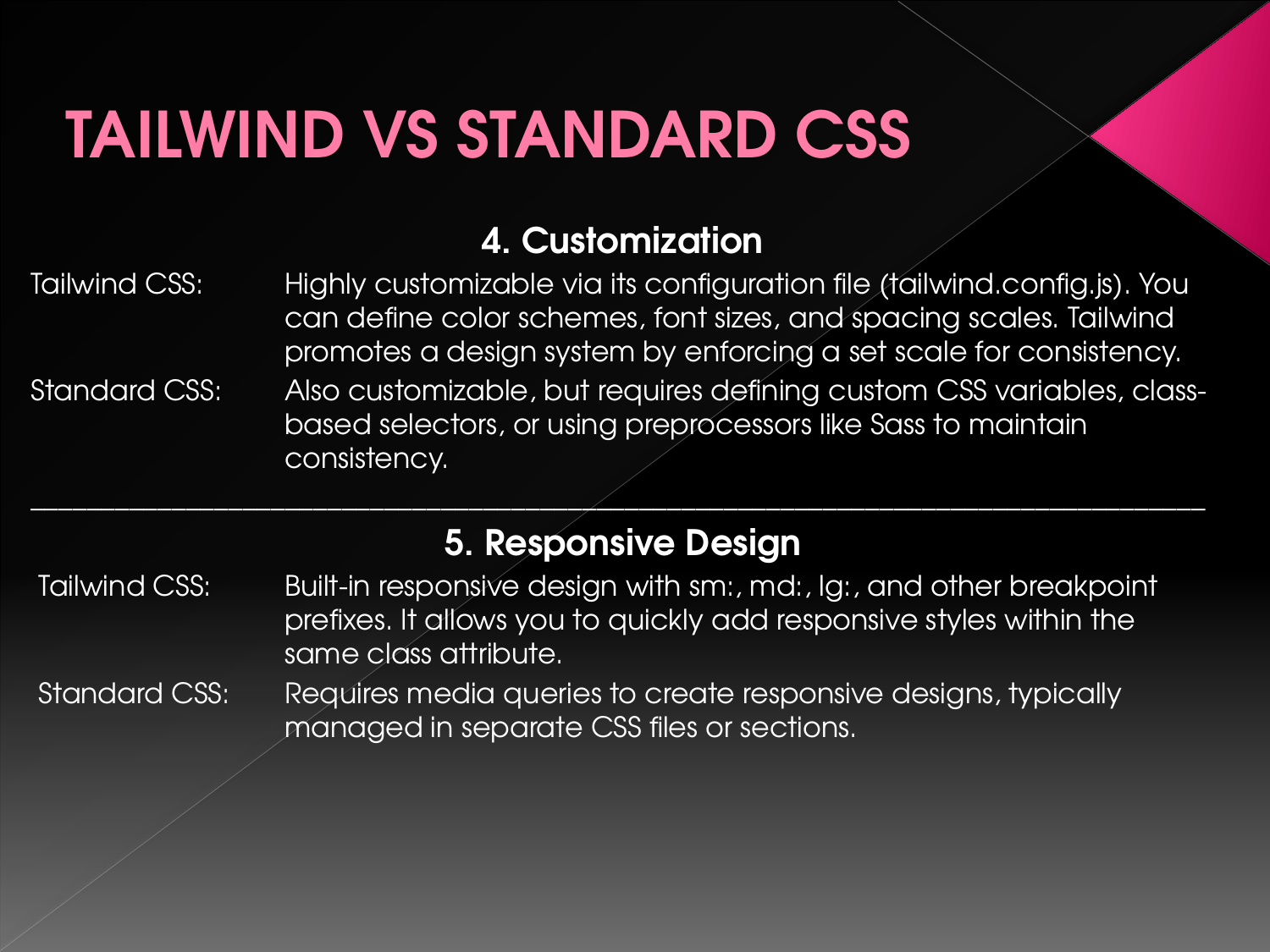

# TAILWIND VS STANDARD CSS
4. Customization
Tailwind CSS: 	Highly customizable via its configuration file (tailwind.config.js). You 		can define color schemes, font sizes, and spacing scales. Tailwind 		promotes a design system by enforcing a set scale for consistency.
Standard CSS: 	Also customizable, but requires defining custom CSS variables, class-		based selectors, or using preprocessors like Sass to maintain 			consistency.
___________________________________________________________________________________
5. Responsive Design
 Tailwind CSS: 	Built-in responsive design with sm:, md:, lg:, and other breakpoint 			prefixes. It allows you to quickly add responsive styles within the 			same class attribute.
 Standard CSS: 	Requires media queries to create responsive designs, typically 			managed in separate CSS files or sections.